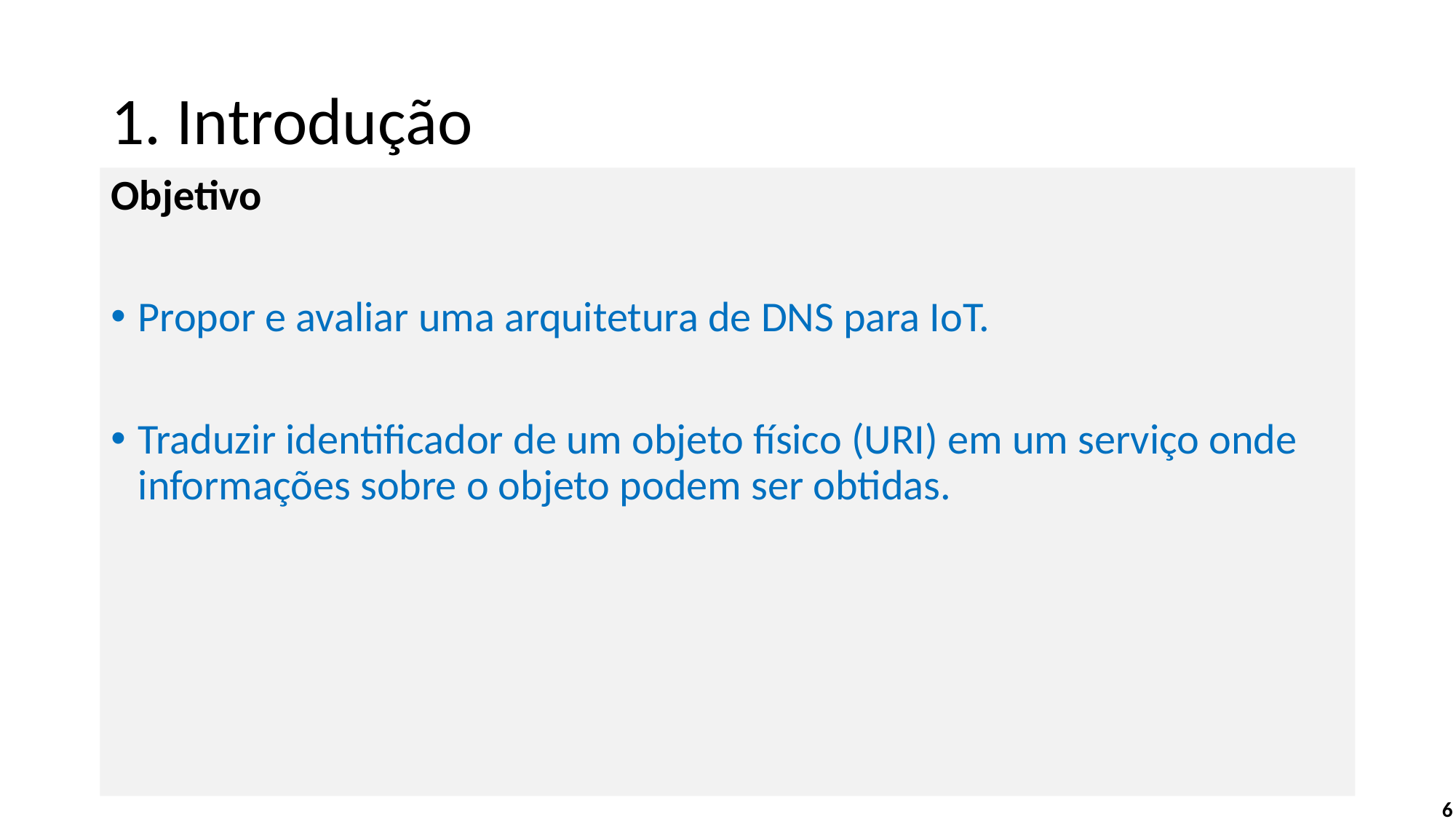

# 1. Introdução
Objetivo

Propor e avaliar uma arquitetura de DNS para IoT.

Traduzir identificador de um objeto físico (URI) em um serviço onde informações sobre o objeto podem ser obtidas.